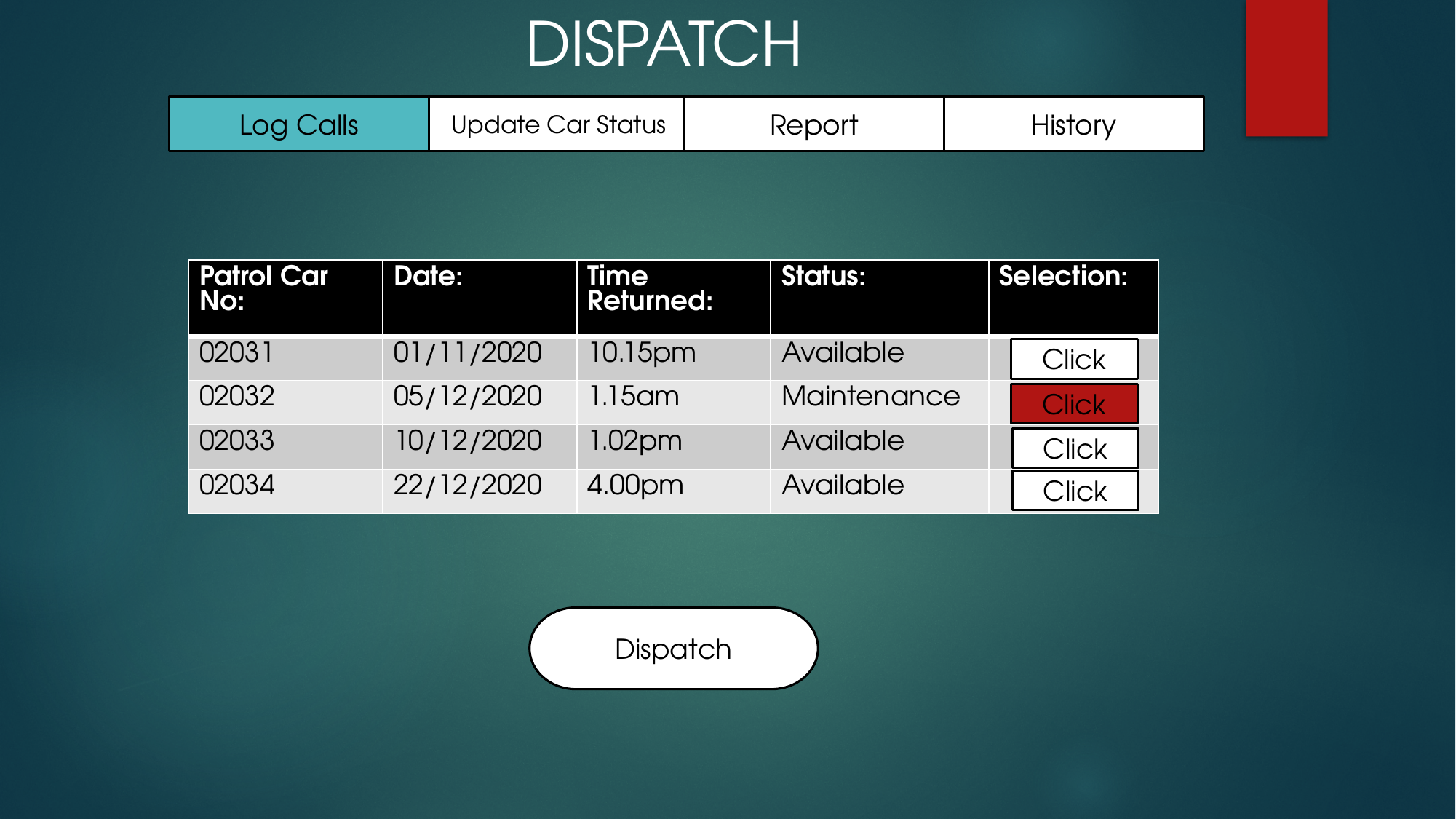

DISPATCH
Update Car Status
Report
History
Log Calls
| Patrol Car No: | Date: | Time Returned: | Status: | Selection: |
| --- | --- | --- | --- | --- |
| 02031 | 01/11/2020 | 10.15pm | Available |  |
| 02032 | 05/12/2020 | 1.15am | Maintenance |  |
| 02033 | 10/12/2020 | 1.02pm | Available |  |
| 02034 | 22/12/2020 | 4.00pm | Available |  |
Click
Click
Click
Click
Dispatch